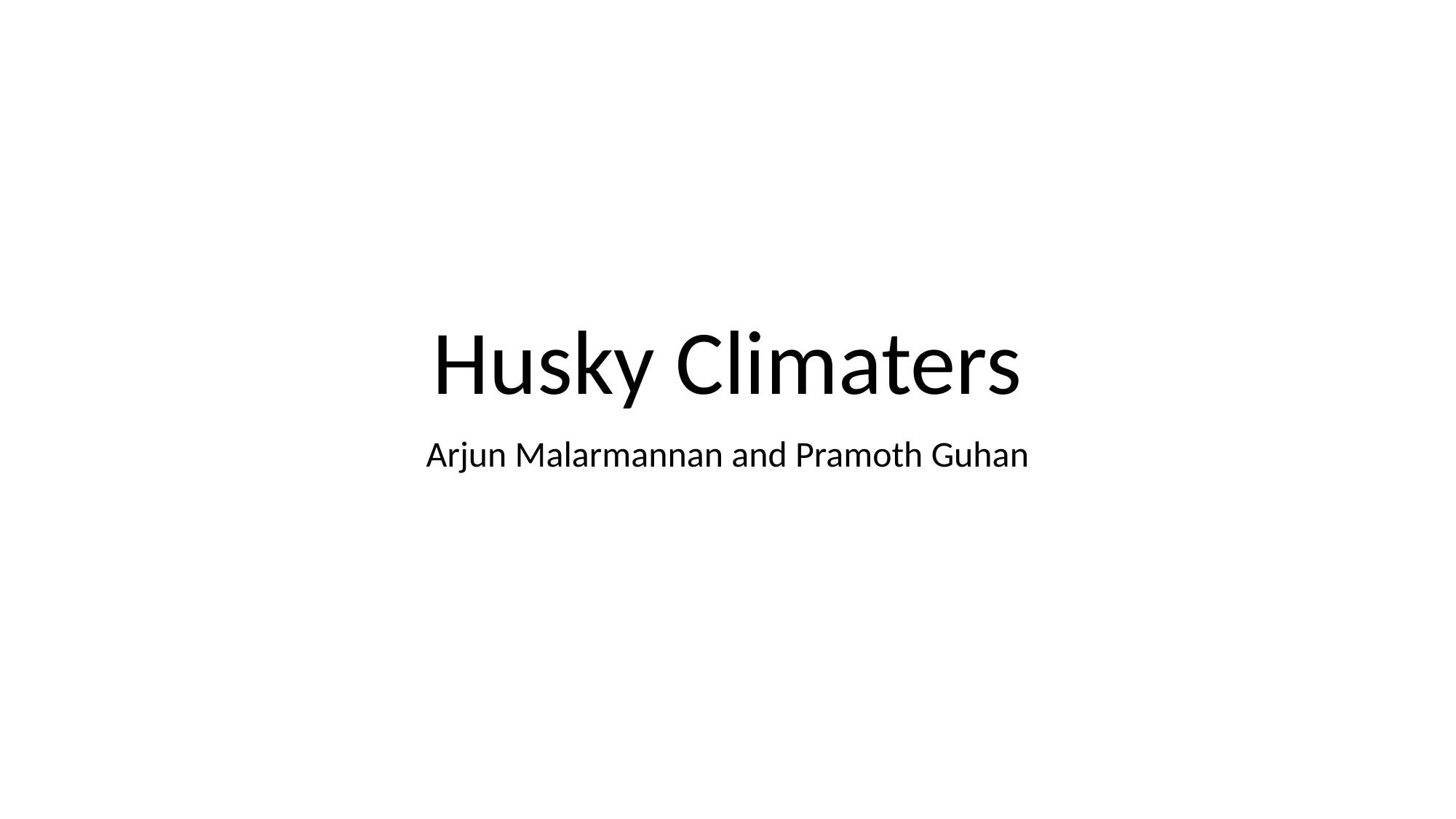

# Husky Climaters
Arjun Malarmannan and Pramoth Guhan